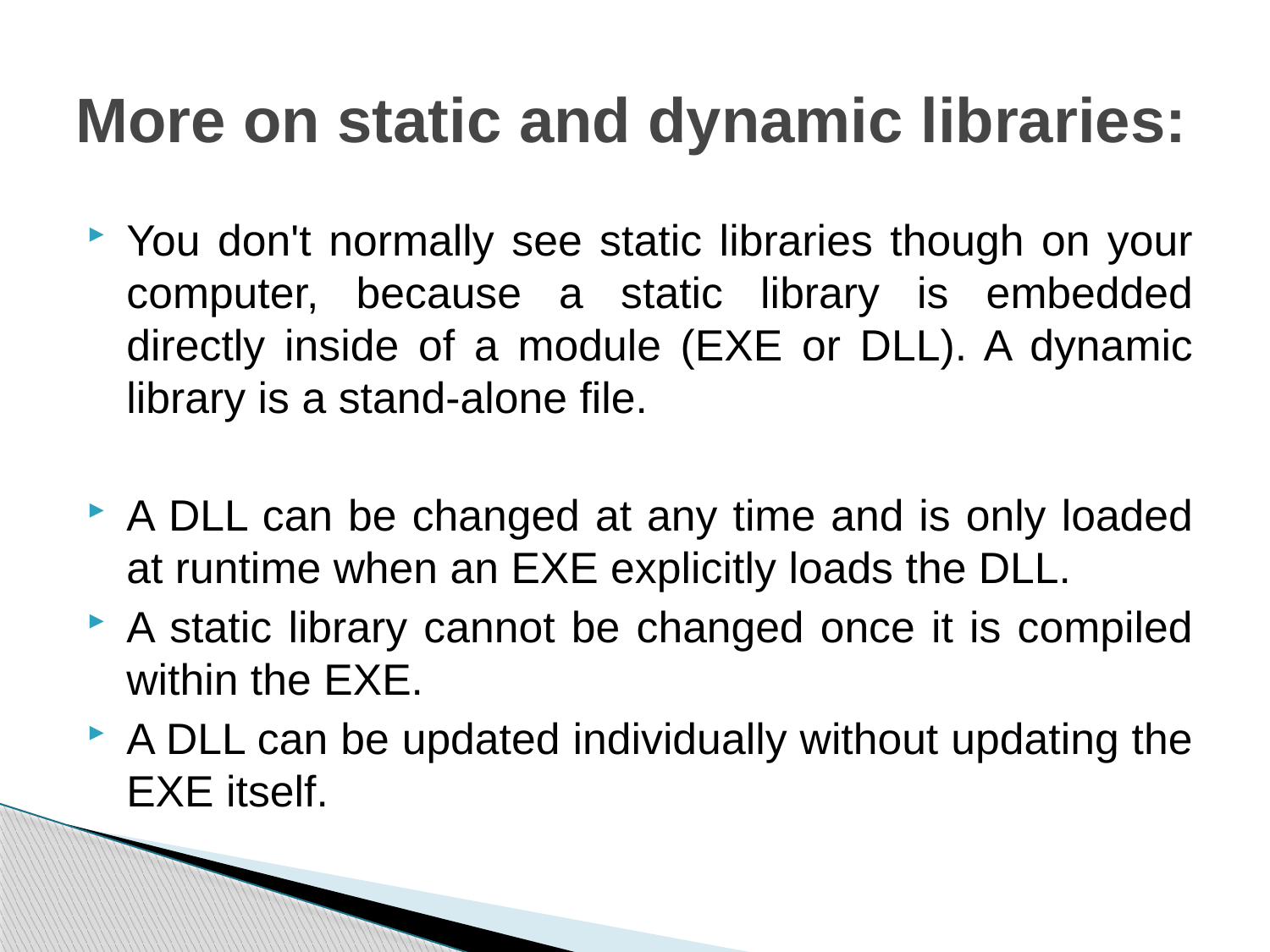

# More on static and dynamic libraries:
You don't normally see static libraries though on your computer, because a static library is embedded directly inside of a module (EXE or DLL). A dynamic library is a stand-alone file.

A DLL can be changed at any time and is only loaded at runtime when an EXE explicitly loads the DLL.
A static library cannot be changed once it is compiled within the EXE.
A DLL can be updated individually without updating the EXE itself.